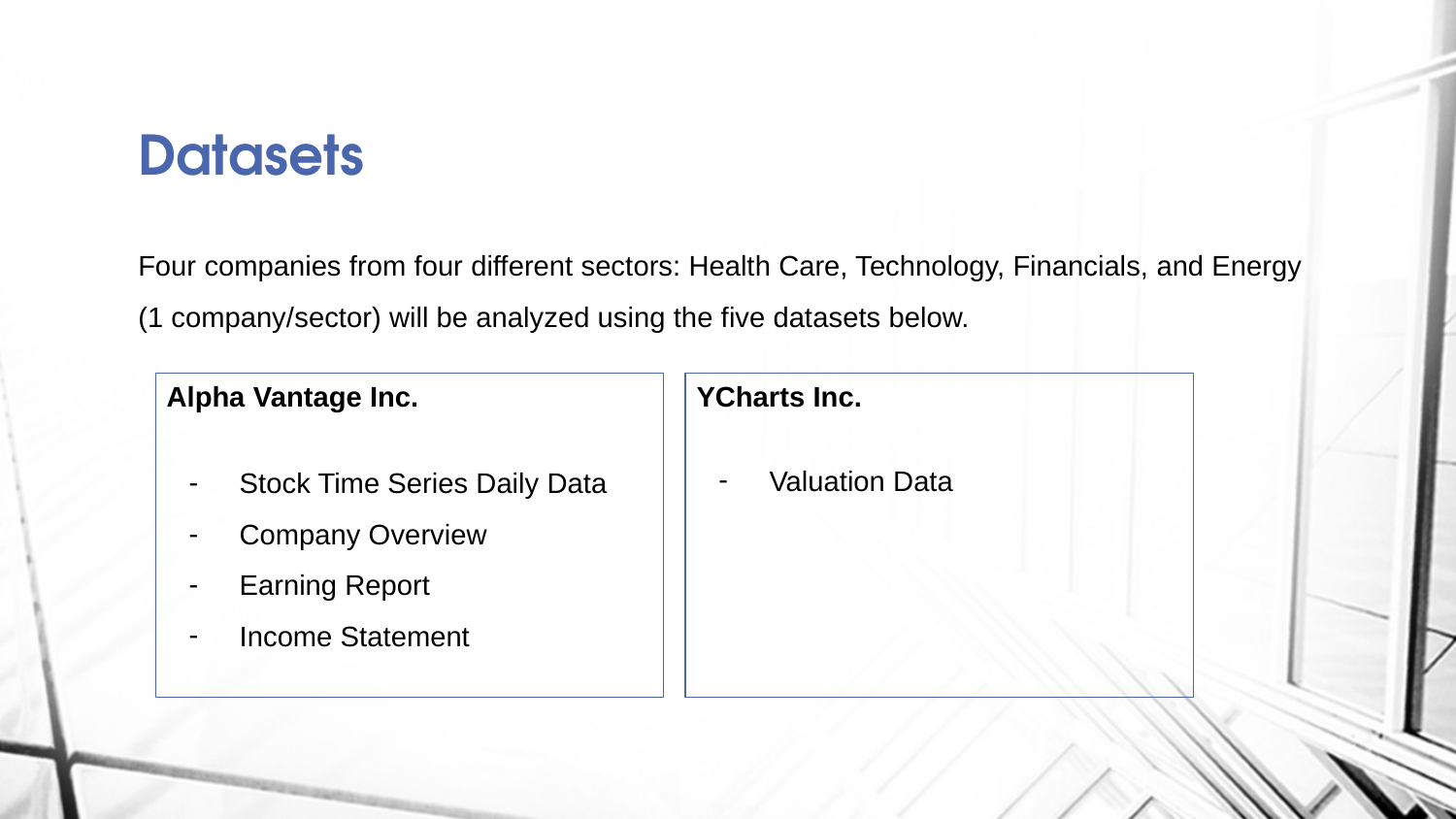

# Datasets
Four companies from four different sectors: Health Care, Technology, Financials, and Energy (1 company/sector) will be analyzed using the five datasets below.
Alpha Vantage Inc.
Stock Time Series Daily Data
Company Overview
Earning Report
Income Statement
YCharts Inc.
Valuation Data